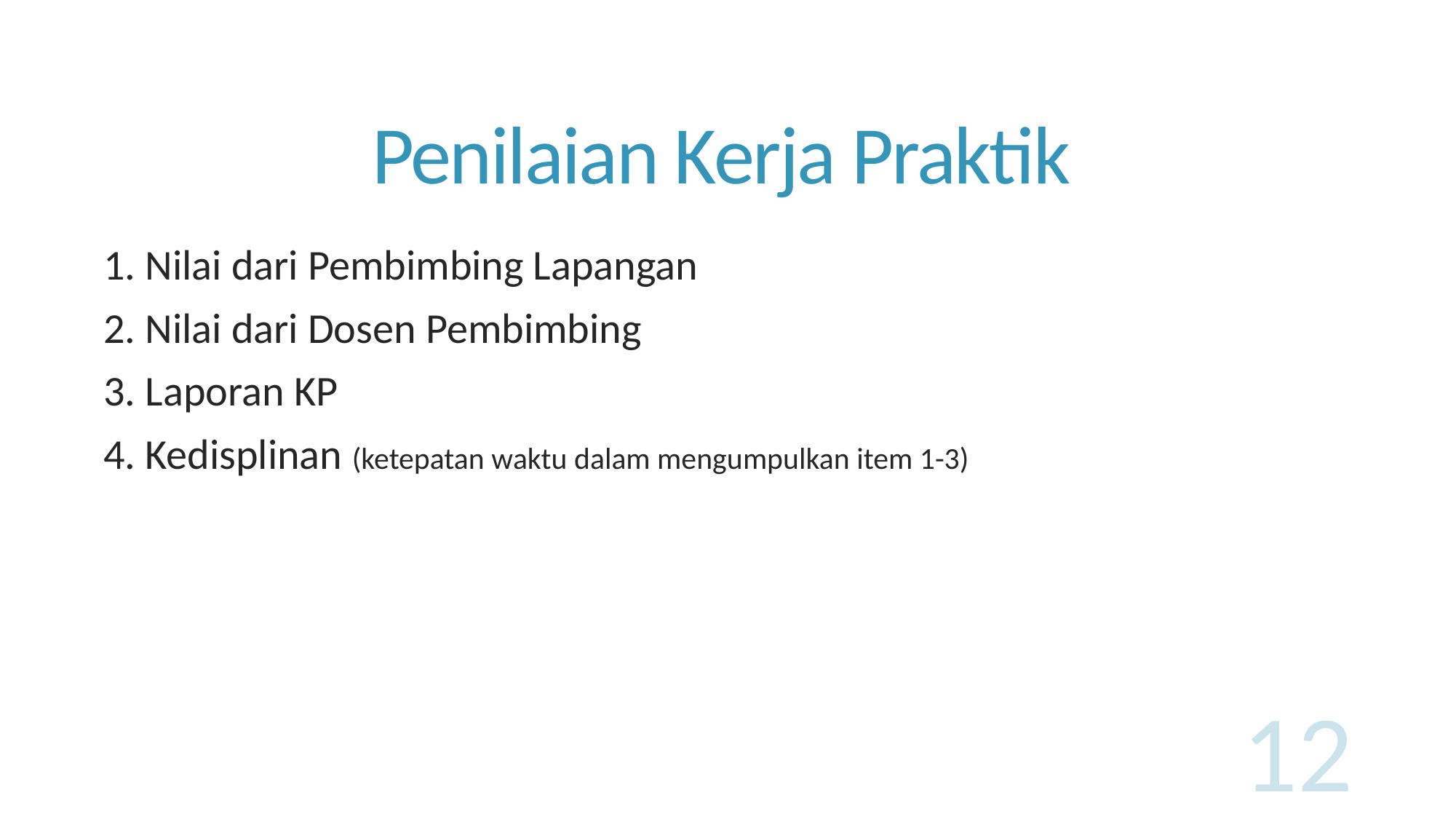

# Penilaian Kerja Praktik
1. Nilai dari Pembimbing Lapangan
2. Nilai dari Dosen Pembimbing
3. Laporan KP
4. Kedisplinan (ketepatan waktu dalam mengumpulkan item 1-3)
12